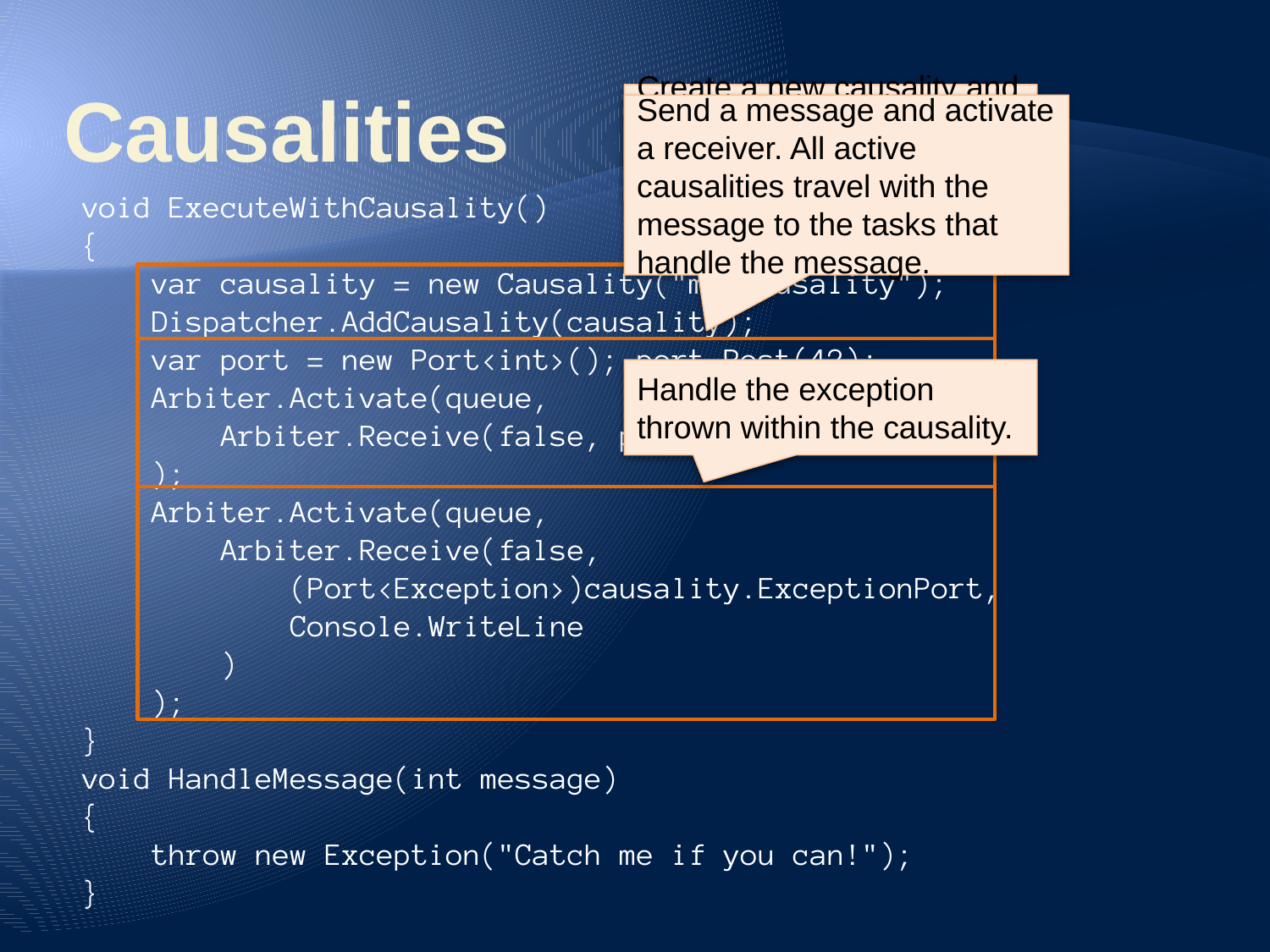

# Causalities
Create a new causality and add it to the active causalities of the current task
Send a message and activate a receiver. All active causalities travel with the message to the tasks that handle the message.
void ExecuteWithCausality()
{
    var causality = new Causality("my causality");
    Dispatcher.AddCausality(causality);
    var port = new Port<int>(); port.Post(42);
    Arbiter.Activate(queue,
        Arbiter.Receive(false, port, HandleMessage)
    );
    Arbiter.Activate(queue,
        Arbiter.Receive(false,
            (Port<Exception>)causality.ExceptionPort,
            Console.WriteLine
        )
    );
}
void HandleMessage(int message)
{
    throw new Exception("Catch me if you can!");
}

Handle the exception thrown within the causality.